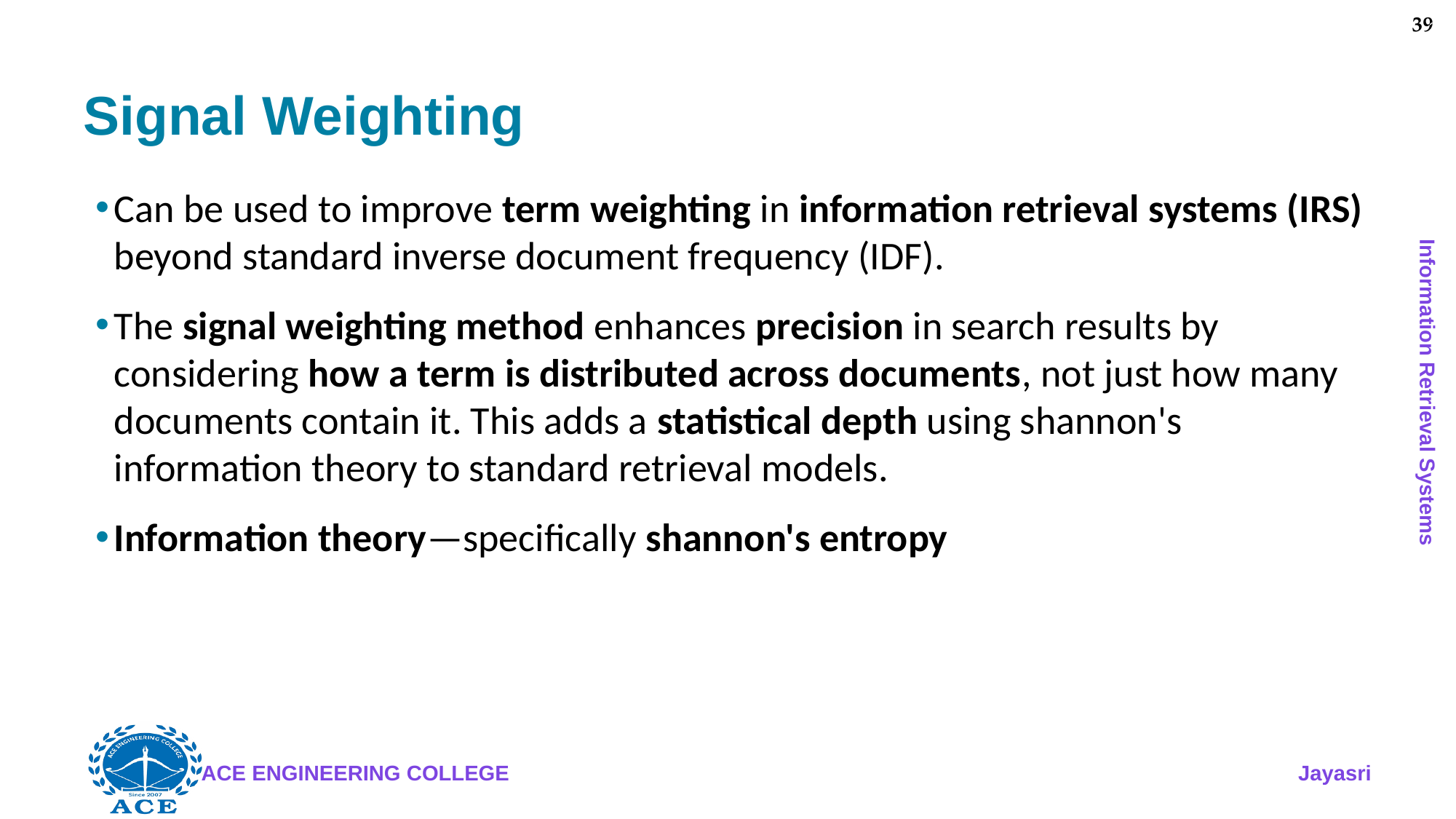

39
# Signal Weighting
Can be used to improve term weighting in information retrieval systems (IRS) beyond standard inverse document frequency (IDF).
The signal weighting method enhances precision in search results by considering how a term is distributed across documents, not just how many documents contain it. This adds a statistical depth using shannon's information theory to standard retrieval models.
Information theory—specifically shannon's entropy